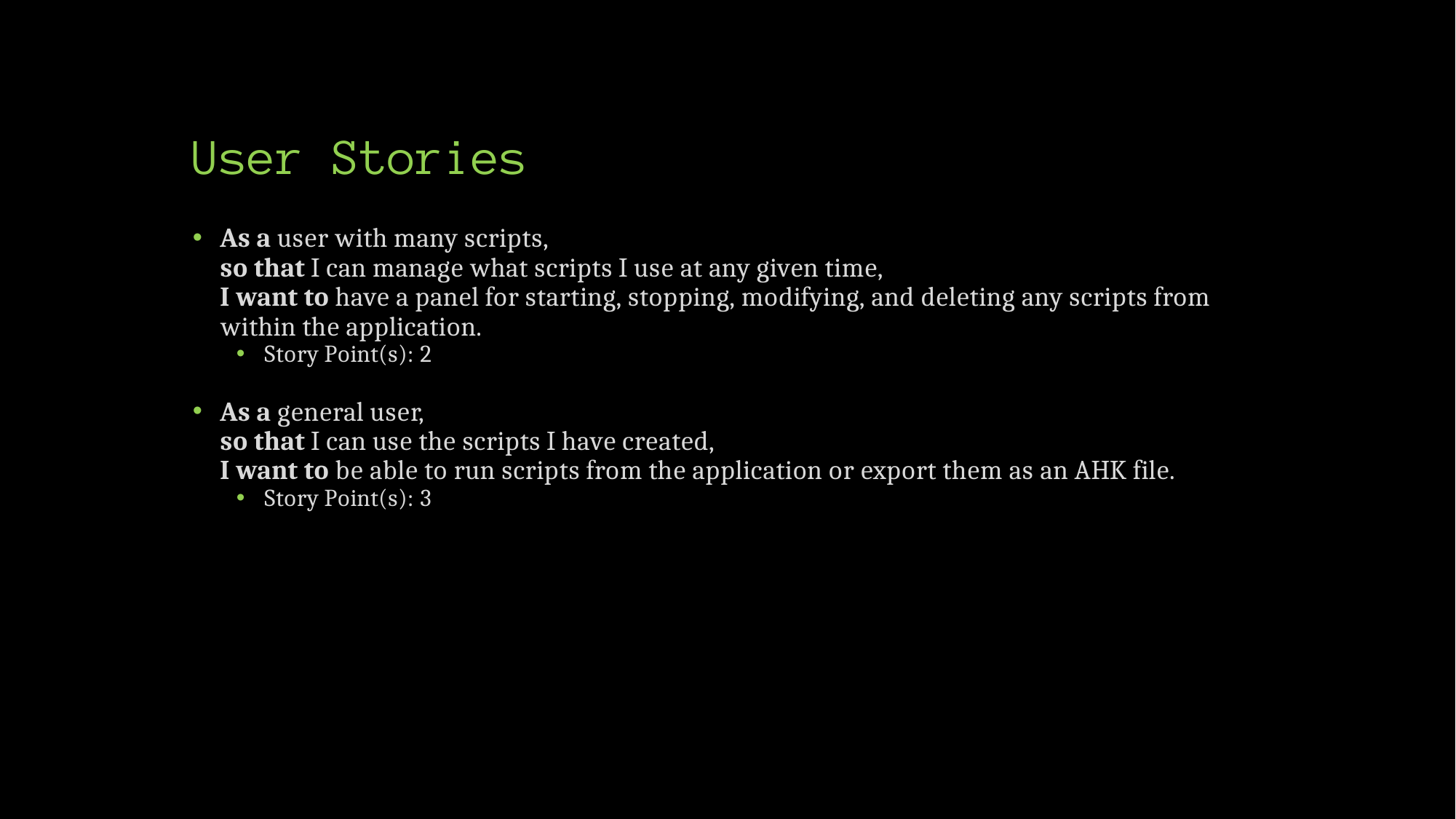

# User Stories
As a user with many scripts,
so that I can manage what scripts I use at any given time,
I want to have a panel for starting, stopping, modifying, and deleting any scripts from within the application.
Story Point(s): 2

As a general user,
so that I can use the scripts I have created,
I want to be able to run scripts from the application or export them as an AHK file.
Story Point(s): 3